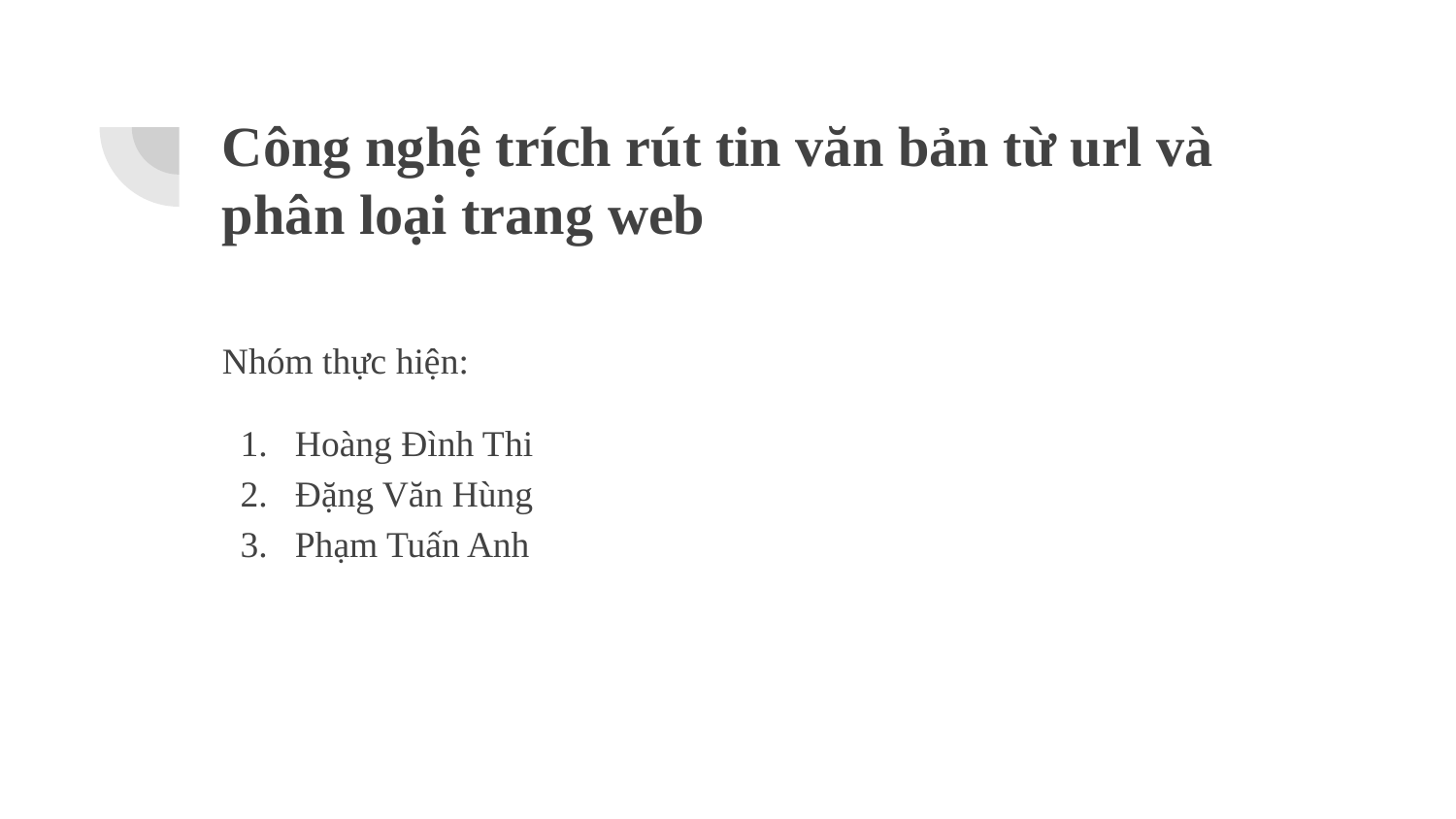

# Công nghệ trích rút tin văn bản từ url và phân loại trang web
Nhóm thực hiện:
Hoàng Đình Thi
Đặng Văn Hùng
Phạm Tuấn Anh